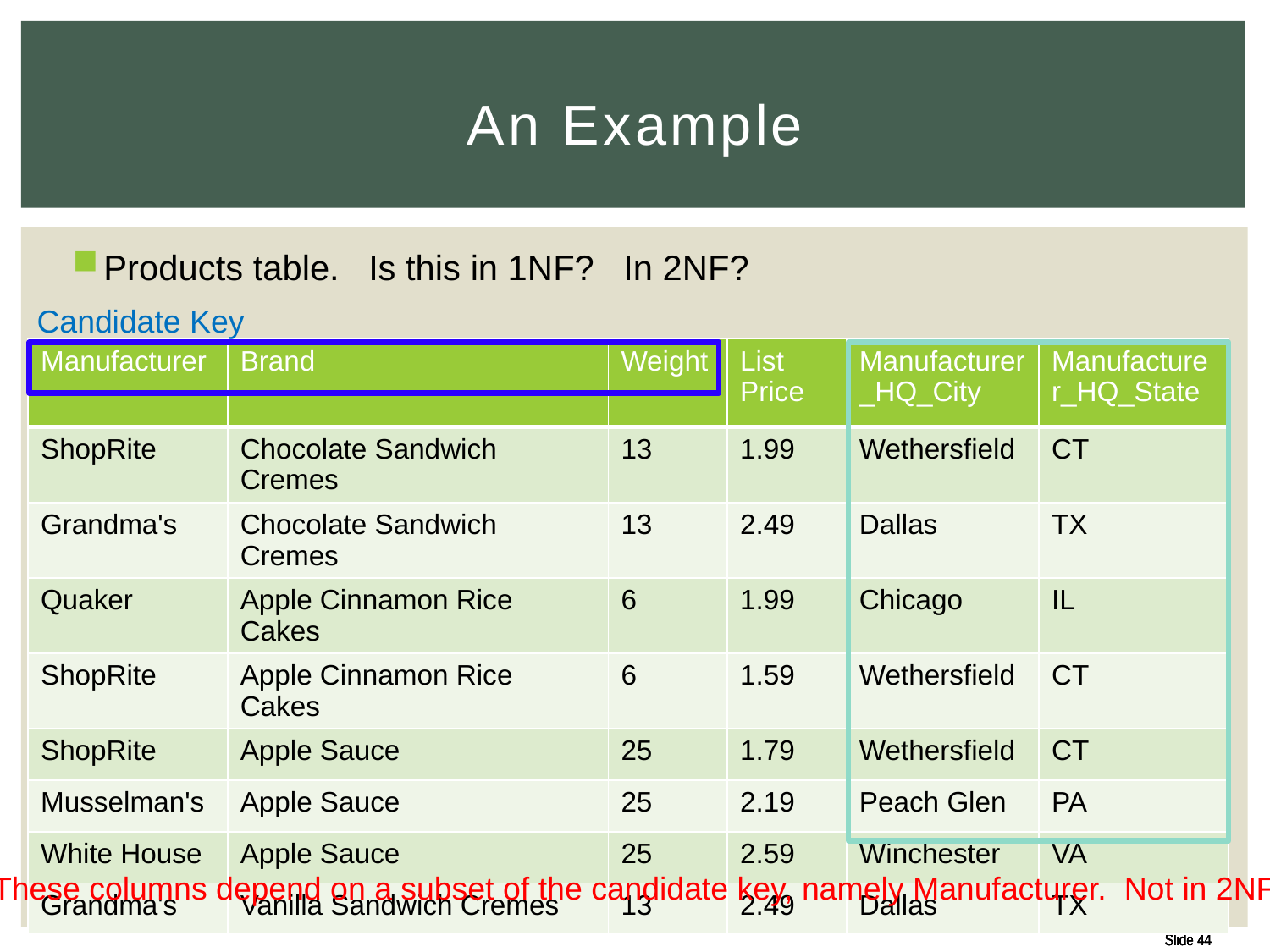

# An Example
Products table.   Is this in 1NF?   In 2NF?
Candidate Key

| Manufacturer | Brand | Weight | List Price | Manufacturer\_HQ\_City | Manufacturer\_HQ\_State |
| --- | --- | --- | --- | --- | --- |
| ShopRite | Chocolate Sandwich Cremes | 13 | 1.99 | Wethersfield | CT |
| Grandma's | Chocolate Sandwich Cremes | 13 | 2.49 | Dallas | TX |
| Quaker | Apple Cinnamon Rice Cakes | 6 | 1.99 | Chicago | IL |
| ShopRite | Apple Cinnamon Rice Cakes | 6 | 1.59 | Wethersfield | CT |
| ShopRite | Apple Sauce | 25 | 1.79 | Wethersfield | CT |
| Musselman's | Apple Sauce | 25 | 2.19 | Peach Glen | PA |
| White House | Apple Sauce | 25 | 2.59 | Winchester | VA |
| Grandma's | Vanilla Sandwich Cremes | 13 | 2.49 | Dallas | TX |

These columns depend on a subset of the candidate key, namely Manufacturer.  Not in 2NF.